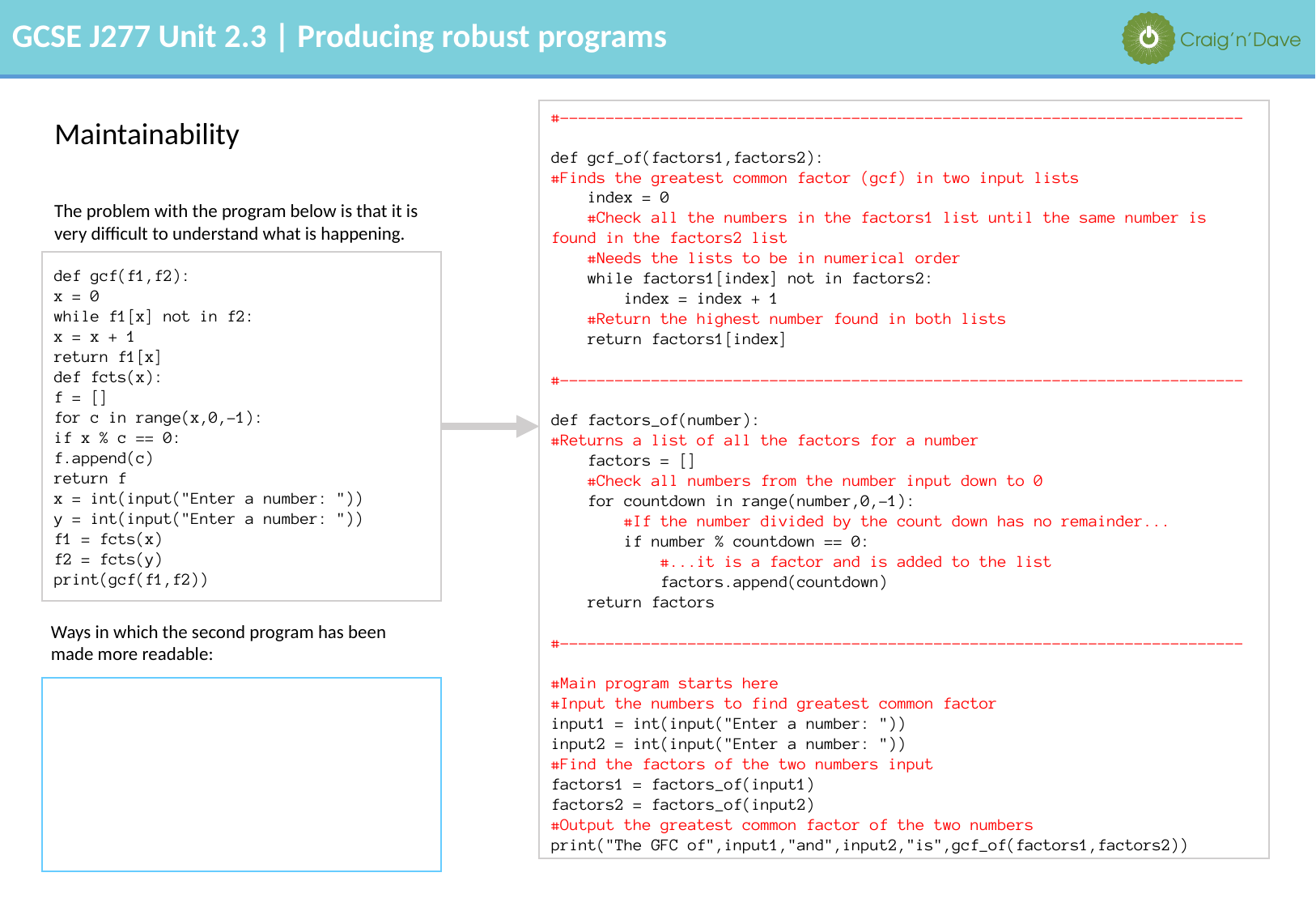

#---------------------------------------------------------------------------

def gcf_of(factors1,factors2):
#Finds the greatest common factor (gcf) in two input lists
    index = 0
    #Check all the numbers in the factors1 list until the same number is found in the factors2 list
    #Needs the lists to be in numerical order
    while factors1[index] not in factors2:
        index = index + 1
    #Return the highest number found in both lists
    return factors1[index]

#---------------------------------------------------------------------------

def factors_of(number):
#Returns a list of all the factors for a number
    factors = []
    #Check all numbers from the number input down to 0
    for countdown in range(number,0,-1):
        #If the number divided by the count down has no remainder...
        if number % countdown == 0:
            #...it is a factor and is added to the list
            factors.append(countdown)
    return factors

#---------------------------------------------------------------------------

#Main program starts here
#Input the numbers to find greatest common factor
input1 = int(input("Enter a number: "))
input2 = int(input("Enter a number: "))
#Find the factors of the two numbers input
factors1 = factors_of(input1)
factors2 = factors_of(input2)
#Output the greatest common factor of the two numbers
print("The GFC of",input1,"and",input2,"is",gcf_of(factors1,factors2))
# Maintainability
The problem with the program below is that it is very difficult to understand what is happening.
def gcf(f1,f2):
x = 0
while f1[x] not in f2:
x = x + 1
return f1[x]
def fcts(x):
f = []
for c in range(x,0,-1):
if x % c == 0:
f.append(c)
return f
x = int(input("Enter a number: "))
y = int(input("Enter a number: "))
f1 = fcts(x)
f2 = fcts(y)
print(gcf(f1,f2))
Ways in which the second program has been made more readable: